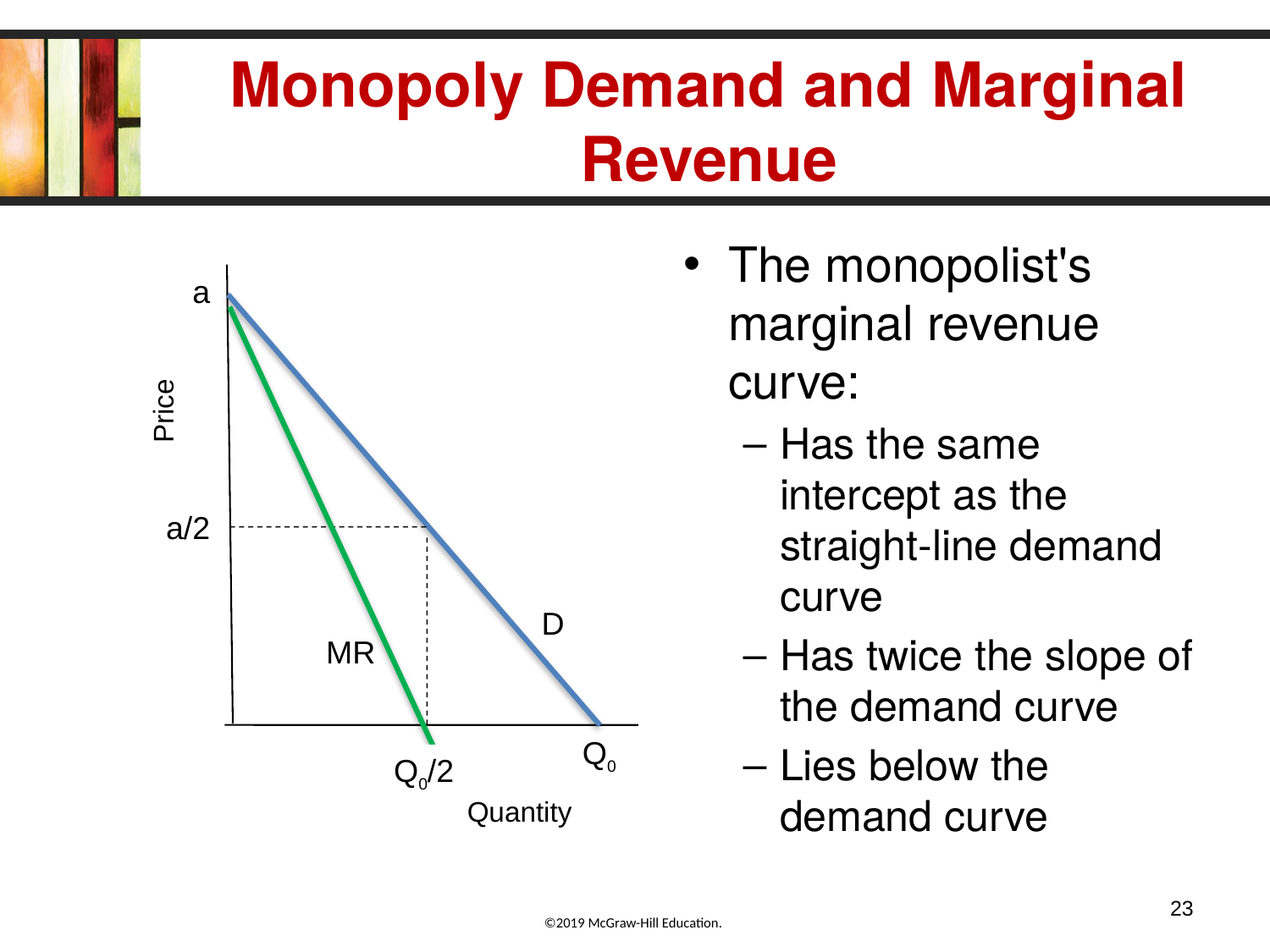

# Monopoly Demand and Marginal Revenue
The monopolist's marginal revenue curve:
Has the same intercept as the straight-line demand curve
Has twice the slope of the demand curve
Lies below the demand curve

a

Price

a/2

D
MR

Q0
Q0/2
Quantity
23
©2019 McGraw-Hill Education.